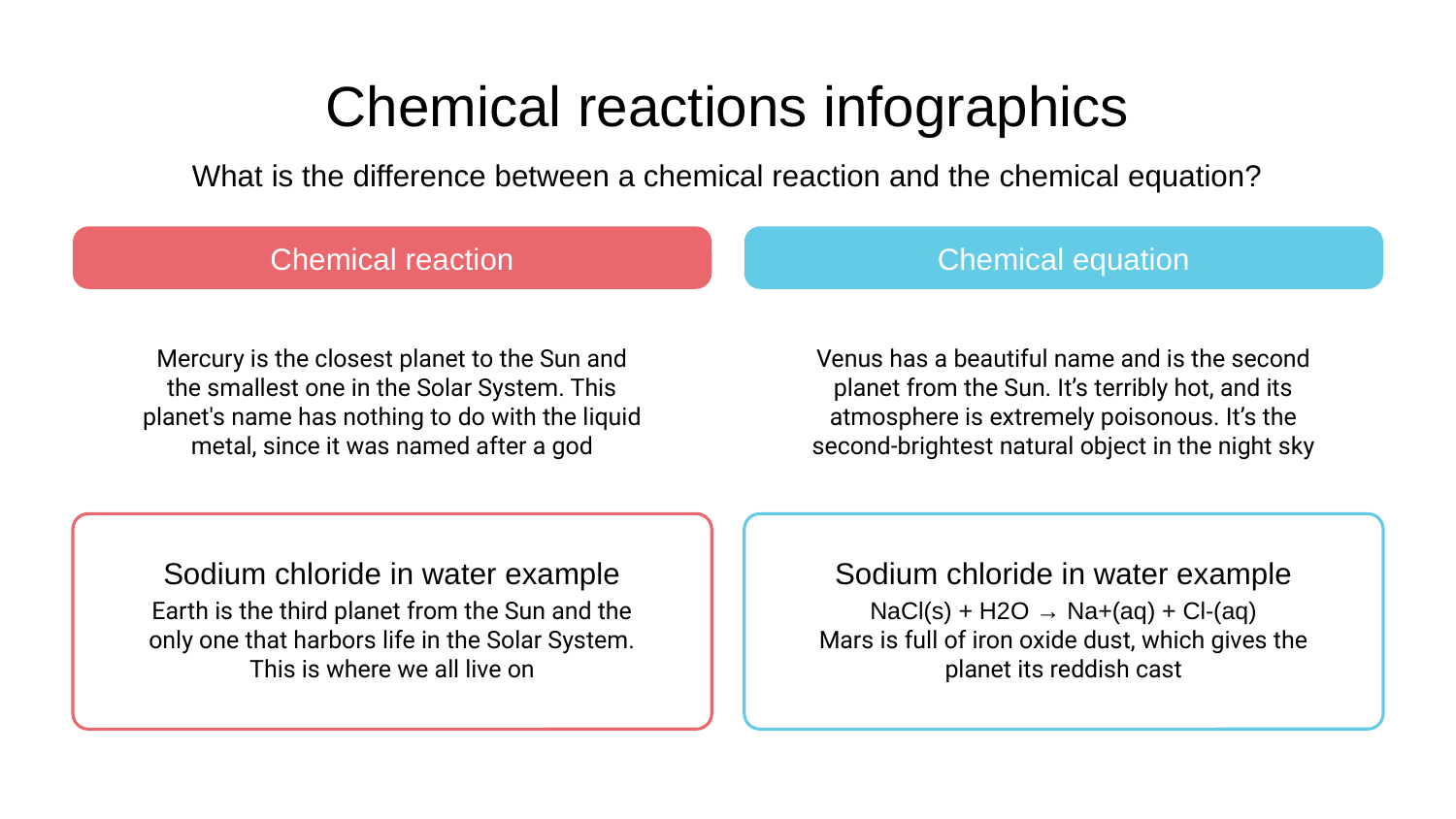

# Chemical reactions infographics
What is the difference between a chemical reaction and the chemical equation?
Chemical reaction
Mercury is the closest planet to the Sun and the smallest one in the Solar System. This planet's name has nothing to do with the liquid metal, since it was named after a god
Chemical equation
Venus has a beautiful name and is the second planet from the Sun. It’s terribly hot, and its atmosphere is extremely poisonous. It’s the second-brightest natural object in the night sky

Sodium chloride in water example
Earth is the third planet from the Sun and the only one that harbors life in the Solar System. This is where we all live on
Sodium chloride in water example
NaCl(s) + H2O → Na+(aq) + Cl-(aq)
Mars is full of iron oxide dust, which gives the planet its reddish cast